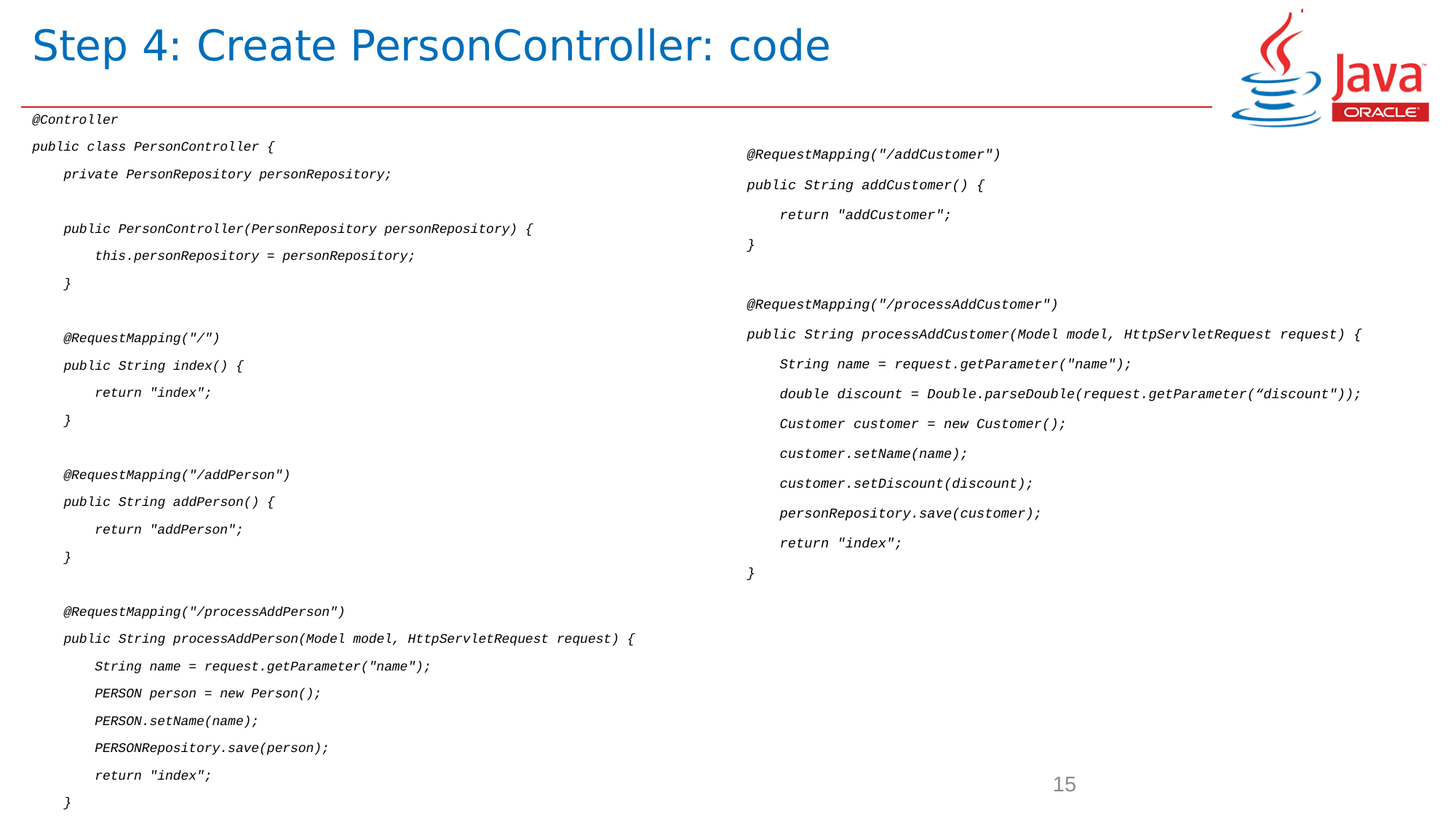

# Step 4: Create PersonController: code
@Controller
public class PersonController {
    private PersonRepository personRepository;

    public PersonController(PersonRepository personRepository) {
        this.personRepository = personRepository;
    }

    @RequestMapping("/")
    public String index() {
        return "index";
    }

    @RequestMapping("/addPerson")
    public String addPerson() {
        return "addPerson";
    }

    @RequestMapping("/processAddPerson")
    public String processAddPerson(Model model, HttpServletRequest request) {
        String name = request.getParameter("name");
        PERSON person = new Person();
        PERSON.setName(name);
        PERSONRepository.save(person);
        return "index";
    }

    @RequestMapping("/addCustomer")
    public String addCustomer() {
        return "addCustomer";
    }

    @RequestMapping("/processAddCustomer")
    public String processAddCustomer(Model model, HttpServletRequest request) {
        String name = request.getParameter("name");
        double discount = Double.parseDouble(request.getParameter(“discount"));
        Customer customer = new Customer();
        customer.setName(name);
        customer.setDiscount(discount);
        personRepository.save(customer);
        return "index";
    }

15